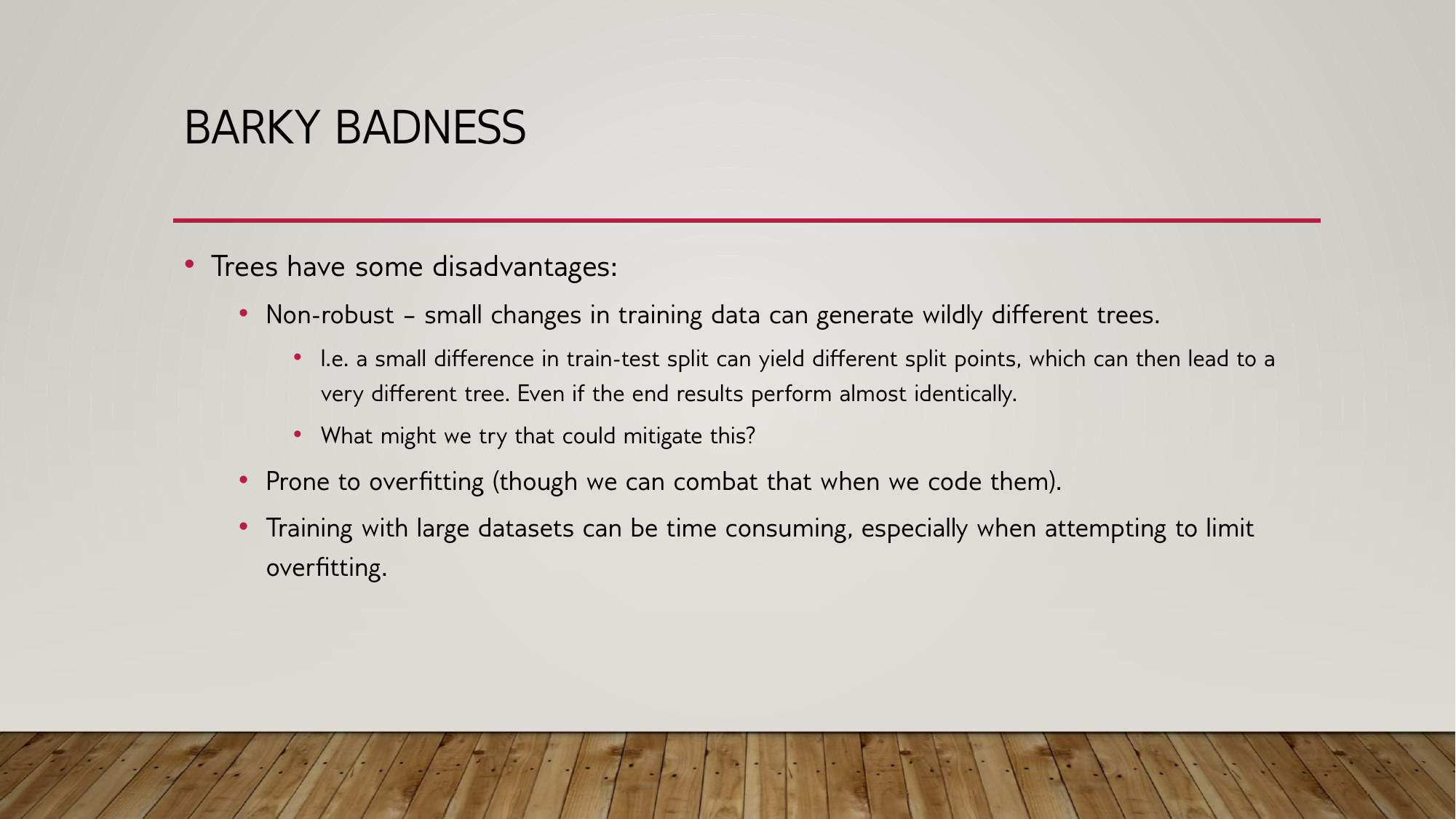

# Barky Badness
Trees have some disadvantages:
Non-robust – small changes in training data can generate wildly different trees.
I.e. a small difference in train-test split can yield different split points, which can then lead to a very different tree. Even if the end results perform almost identically.
What might we try that could mitigate this?
Prone to overfitting (though we can combat that when we code them).
Training with large datasets can be time consuming, especially when attempting to limit overfitting.